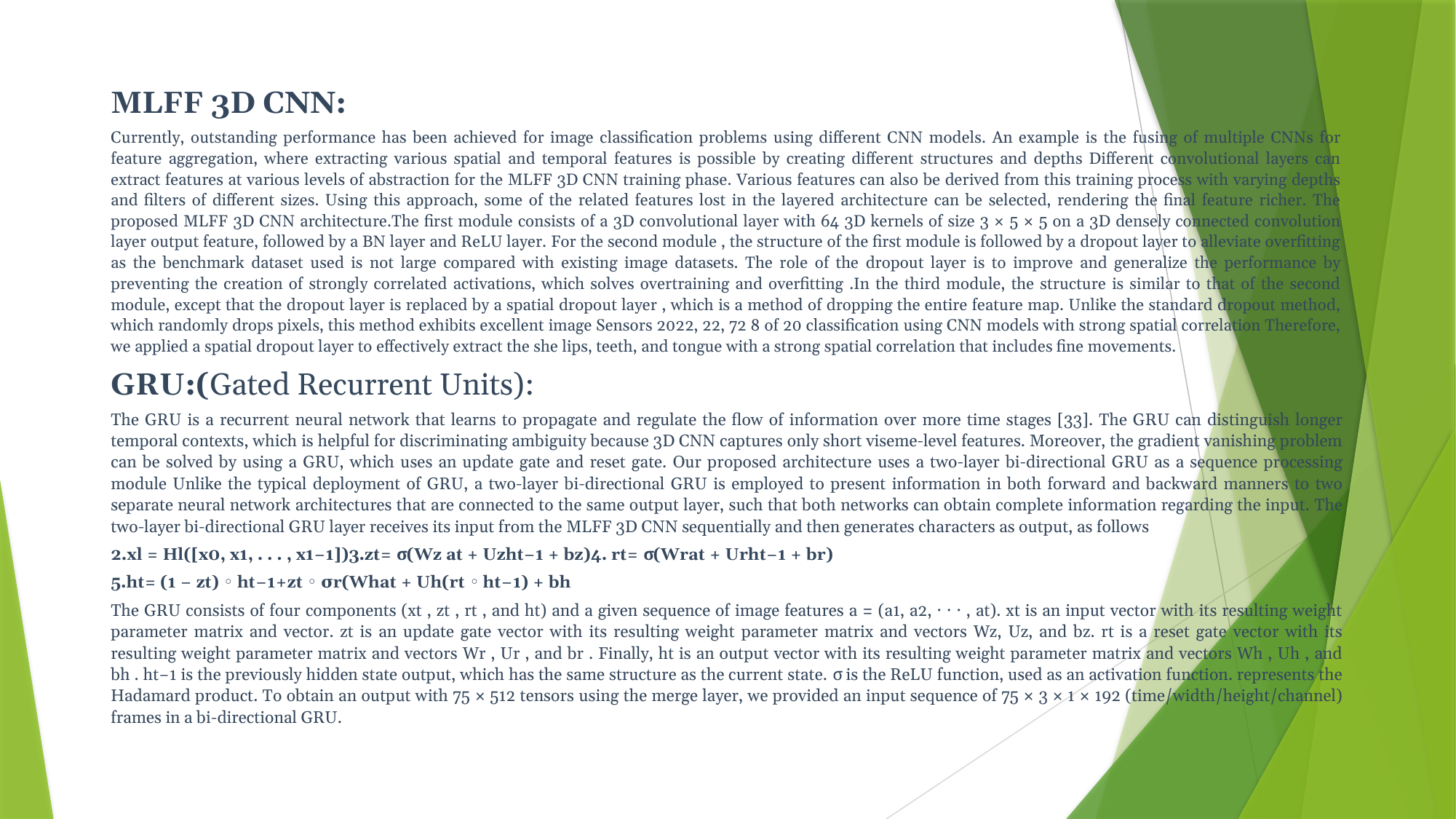

MLFF 3D CNN:
Currently, outstanding performance has been achieved for image classification problems using different CNN models. An example is the fusing of multiple CNNs for feature aggregation, where extracting various spatial and temporal features is possible by creating different structures and depths Different convolutional layers can extract features at various levels of abstraction for the MLFF 3D CNN training phase. Various features can also be derived from this training process with varying depths and filters of different sizes. Using this approach, some of the related features lost in the layered architecture can be selected, rendering the final feature richer. The proposed MLFF 3D CNN architecture.The first module consists of a 3D convolutional layer with 64 3D kernels of size 3 × 5 × 5 on a 3D densely connected convolution layer output feature, followed by a BN layer and ReLU layer. For the second module , the structure of the first module is followed by a dropout layer to alleviate overfitting as the benchmark dataset used is not large compared with existing image datasets. The role of the dropout layer is to improve and generalize the performance by preventing the creation of strongly correlated activations, which solves overtraining and overfitting .In the third module, the structure is similar to that of the second module, except that the dropout layer is replaced by a spatial dropout layer , which is a method of dropping the entire feature map. Unlike the standard dropout method, which randomly drops pixels, this method exhibits excellent image Sensors 2022, 22, 72 8 of 20 classification using CNN models with strong spatial correlation Therefore, we applied a spatial dropout layer to effectively extract the she lips, teeth, and tongue with a strong spatial correlation that includes fine movements.
GRU:(Gated Recurrent Units):
The GRU is a recurrent neural network that learns to propagate and regulate the flow of information over more time stages [33]. The GRU can distinguish longer temporal contexts, which is helpful for discriminating ambiguity because 3D CNN captures only short viseme-level features. Moreover, the gradient vanishing problem can be solved by using a GRU, which uses an update gate and reset gate. Our proposed architecture uses a two-layer bi-directional GRU as a sequence processing module Unlike the typical deployment of GRU, a two-layer bi-directional GRU is employed to present information in both forward and backward manners to two separate neural network architectures that are connected to the same output layer, such that both networks can obtain complete information regarding the input. The two-layer bi-directional GRU layer receives its input from the MLFF 3D CNN sequentially and then generates characters as output, as follows
2.xl = Hl([x0, x1, . . . , x1−1])3.zt= σ(Wz at + Uzht−1 + bz)4. rt= σ(Wrat + Urht−1 + br)
5.ht= (1 − zt) ◦ ht−1+zt ◦ σr(What + Uh(rt ◦ ht−1) + bh
The GRU consists of four components (xt , zt , rt , and ht) and a given sequence of image features a = (a1, a2, · · · , at). xt is an input vector with its resulting weight parameter matrix and vector. zt is an update gate vector with its resulting weight parameter matrix and vectors Wz, Uz, and bz. rt is a reset gate vector with its resulting weight parameter matrix and vectors Wr , Ur , and br . Finally, ht is an output vector with its resulting weight parameter matrix and vectors Wh , Uh , and bh . ht−1 is the previously hidden state output, which has the same structure as the current state. σ is the ReLU function, used as an activation function. represents the Hadamard product. To obtain an output with 75 × 512 tensors using the merge layer, we provided an input sequence of 75 × 3 × 1 × 192 (time/width/height/channel) frames in a bi-directional GRU.